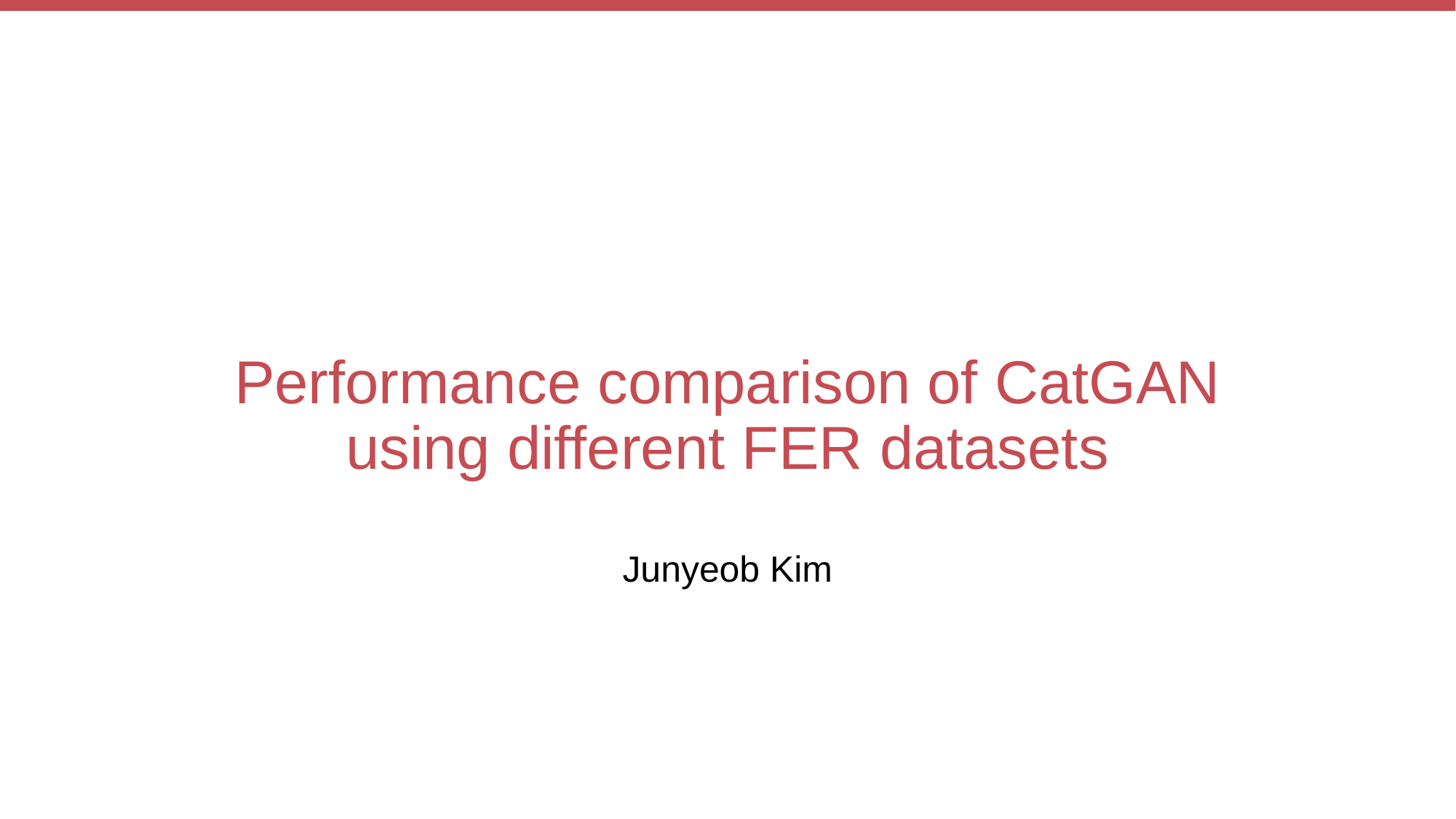

# Performance comparison of CatGAN using different FER datasets
Junyeob Kim